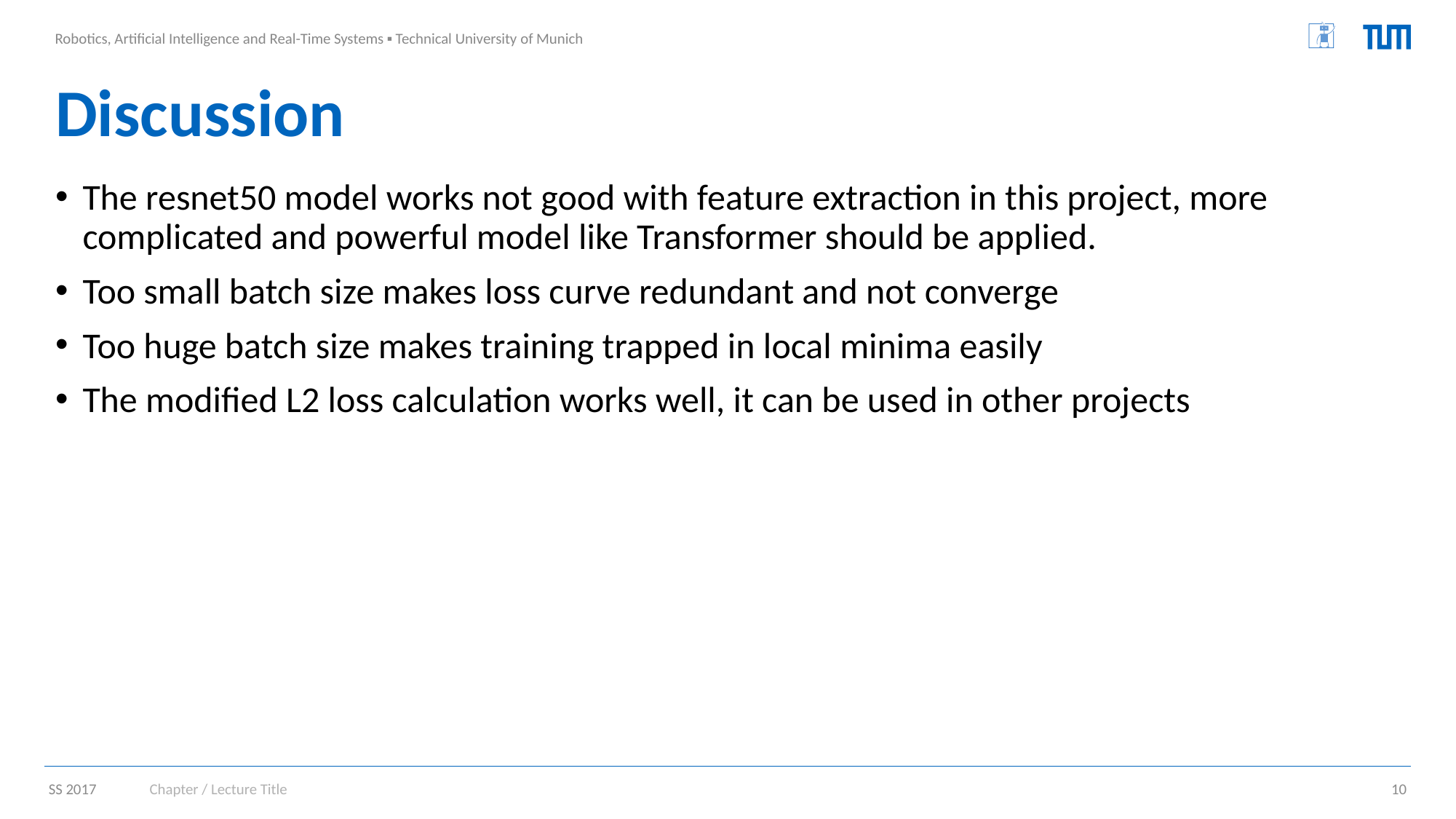

# Discussion
The resnet50 model works not good with feature extraction in this project, more complicated and powerful model like Transformer should be applied.
Too small batch size makes loss curve redundant and not converge
Too huge batch size makes training trapped in local minima easily
The modified L2 loss calculation works well, it can be used in other projects
Chapter / Lecture Title
10
SS 2017